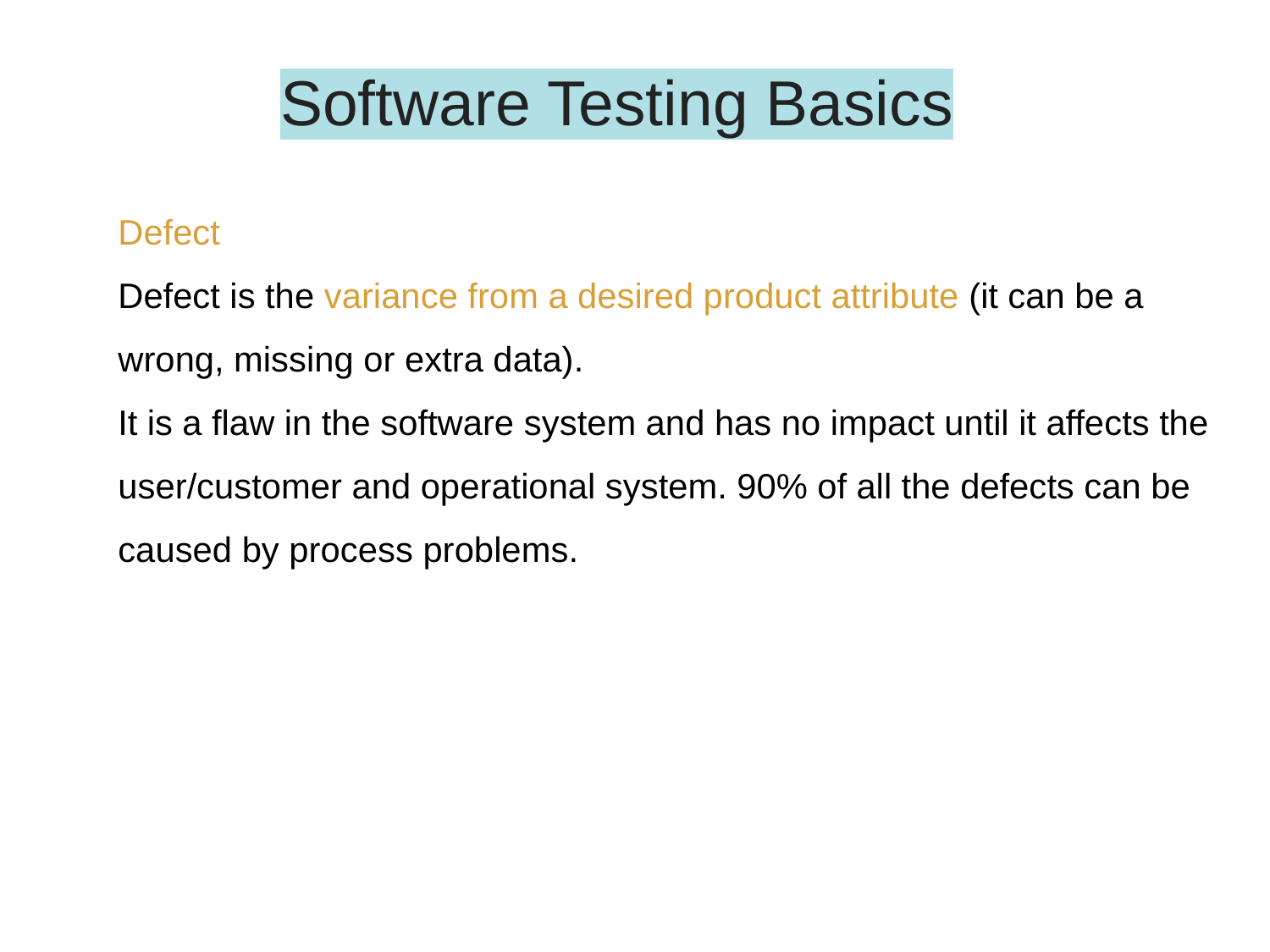

# Software Testing Basics
Defect
Defect is the variance from a desired product attribute (it can be a wrong, missing or extra data).
It is a flaw in the software system and has no impact until it affects the user/customer and operational system. 90% of all the defects can be caused by process problems.